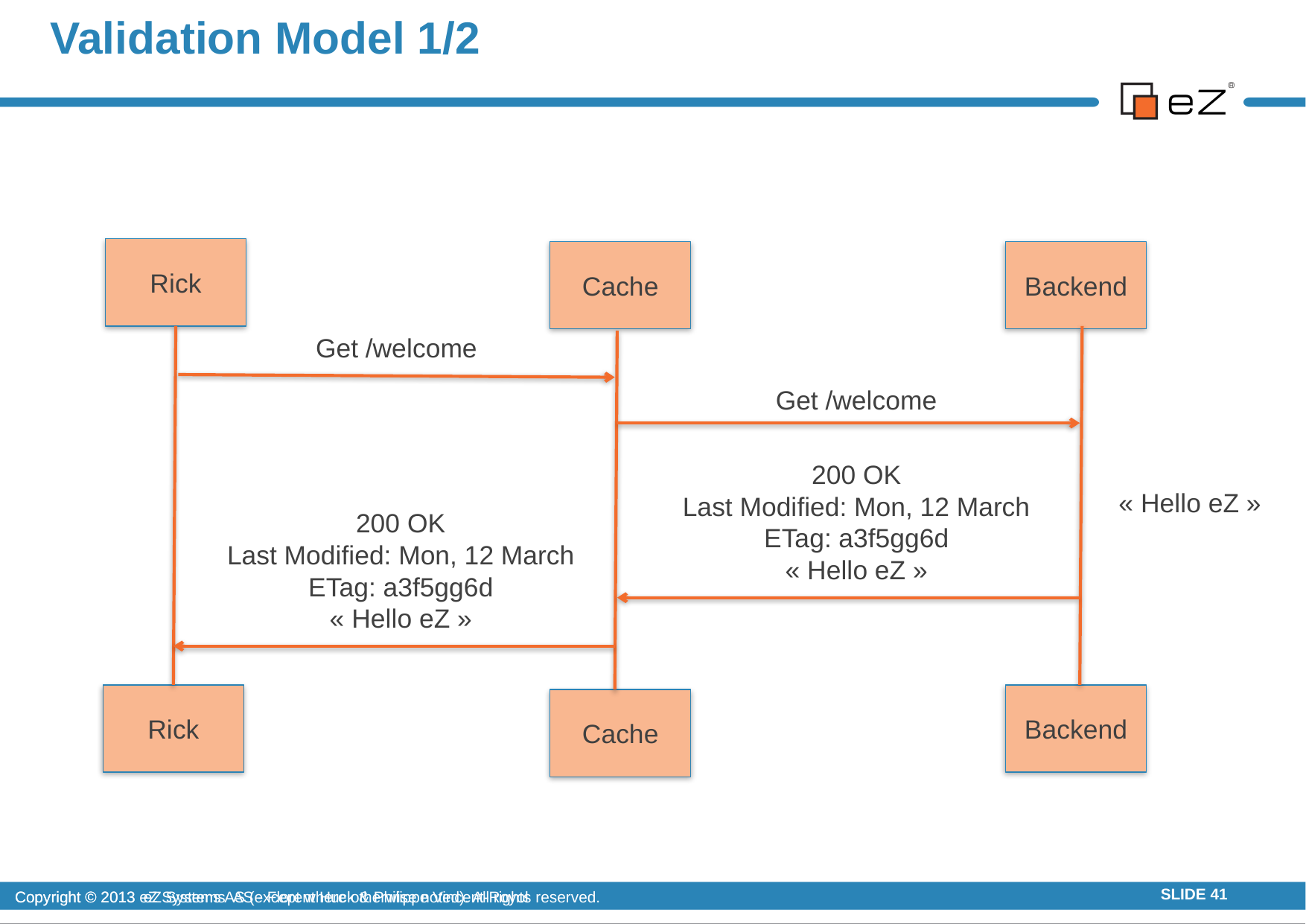

# Validation Model 1/2

Rick
Cache
Backend
Get /welcome
Get /welcome
200 OK
Last Modified: Mon, 12 March
ETag: a3f5gg6d
« Hello eZ »
« Hello eZ »
200 OK
Last Modified: Mon, 12 March
ETag: a3f5gg6d
« Hello eZ »
Rick
Backend
Cache
Copyright © 2013 eZ Systems AS (except where otherwise noted). All rights reserved.
SLIDE 41